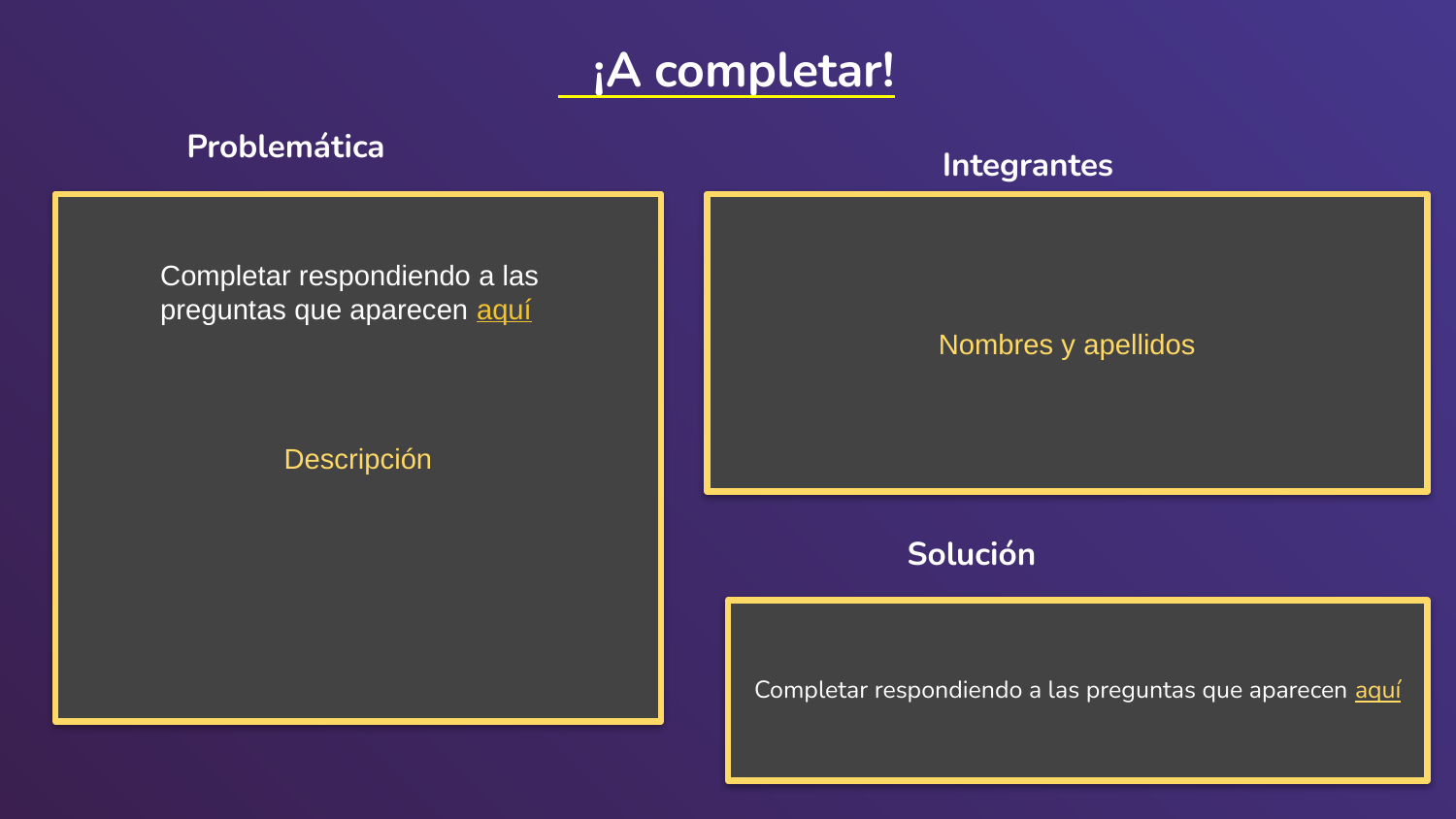

¡A completar!
Problemática
Integrantes
Descripción
Nombres y apellidos
Completar respondiendo a las preguntas que aparecen aquí
Solución
Completar respondiendo a las preguntas que aparecen aquí